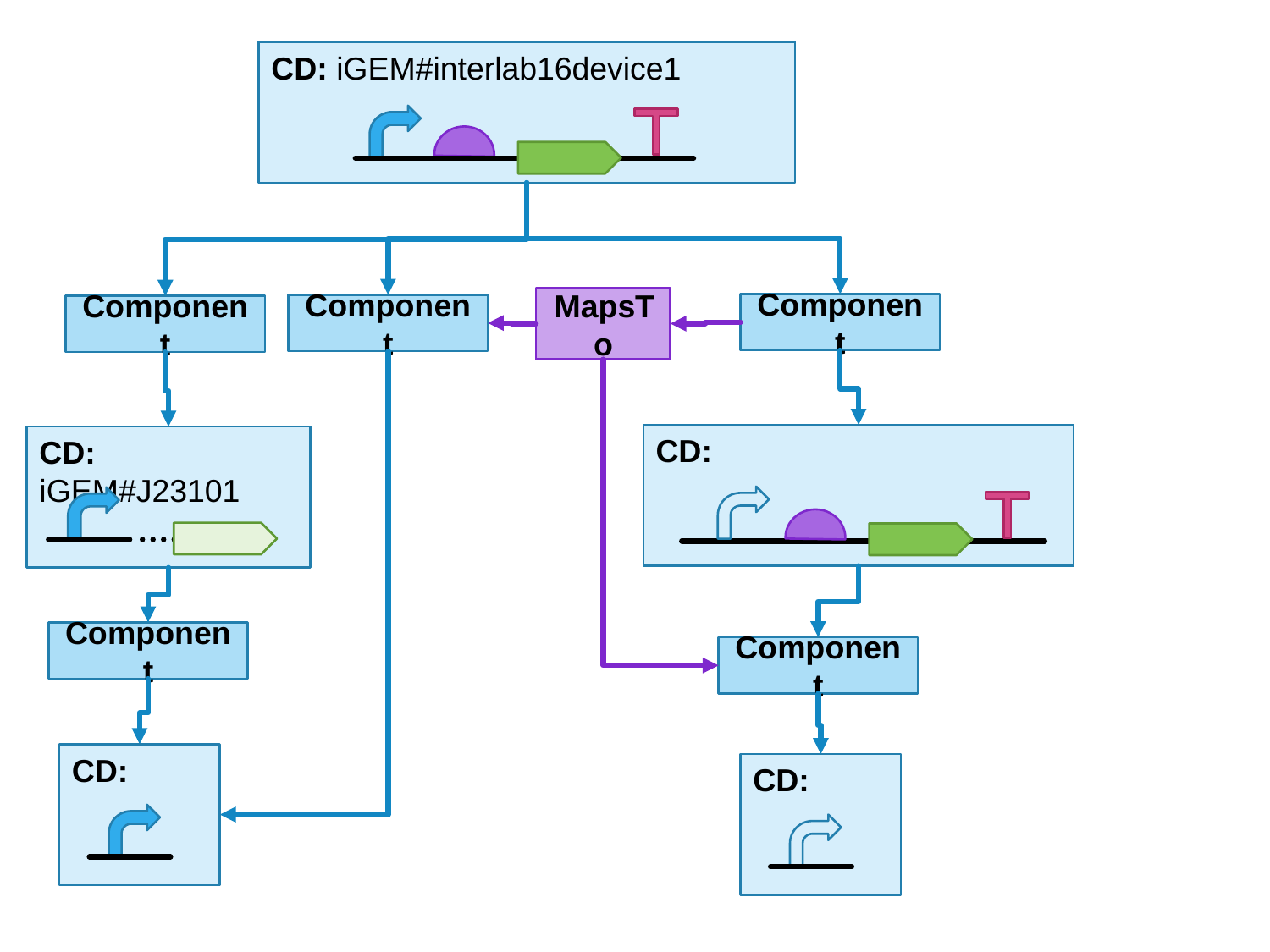

CD: iGEM#interlab16device1

MapsTo
Component
Component
Component
CD:

CD: iGEM#J23101

Component
Component
CD:

CD: